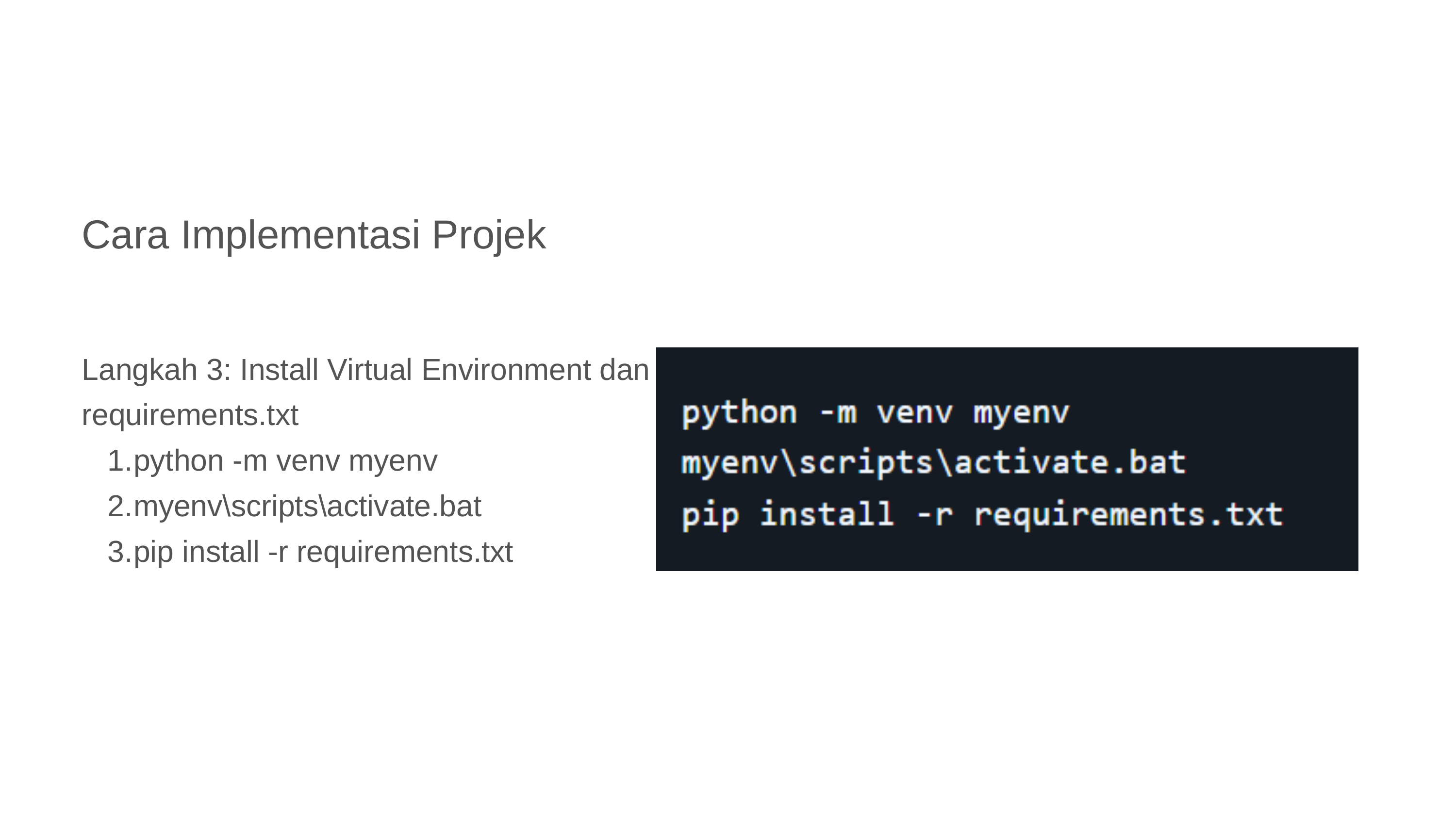

Cara Implementasi Projek
Langkah 3: Install Virtual Environment dan requirements.txt
python -m venv myenv
myenv\scripts\activate.bat
pip install -r requirements.txt